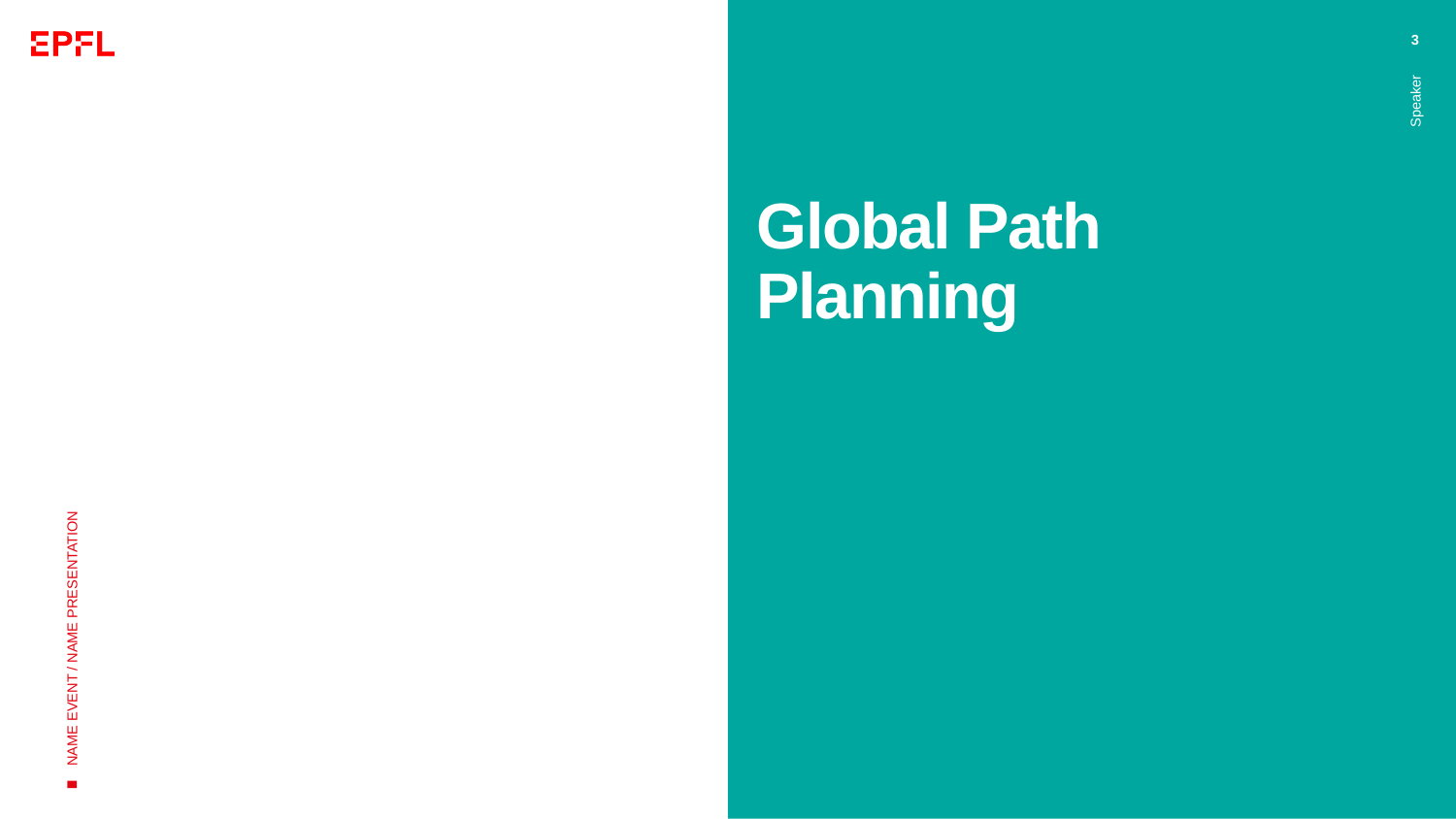

3
# Global Path Planning
Speaker

NAME EVENT / NAME PRESENTATION